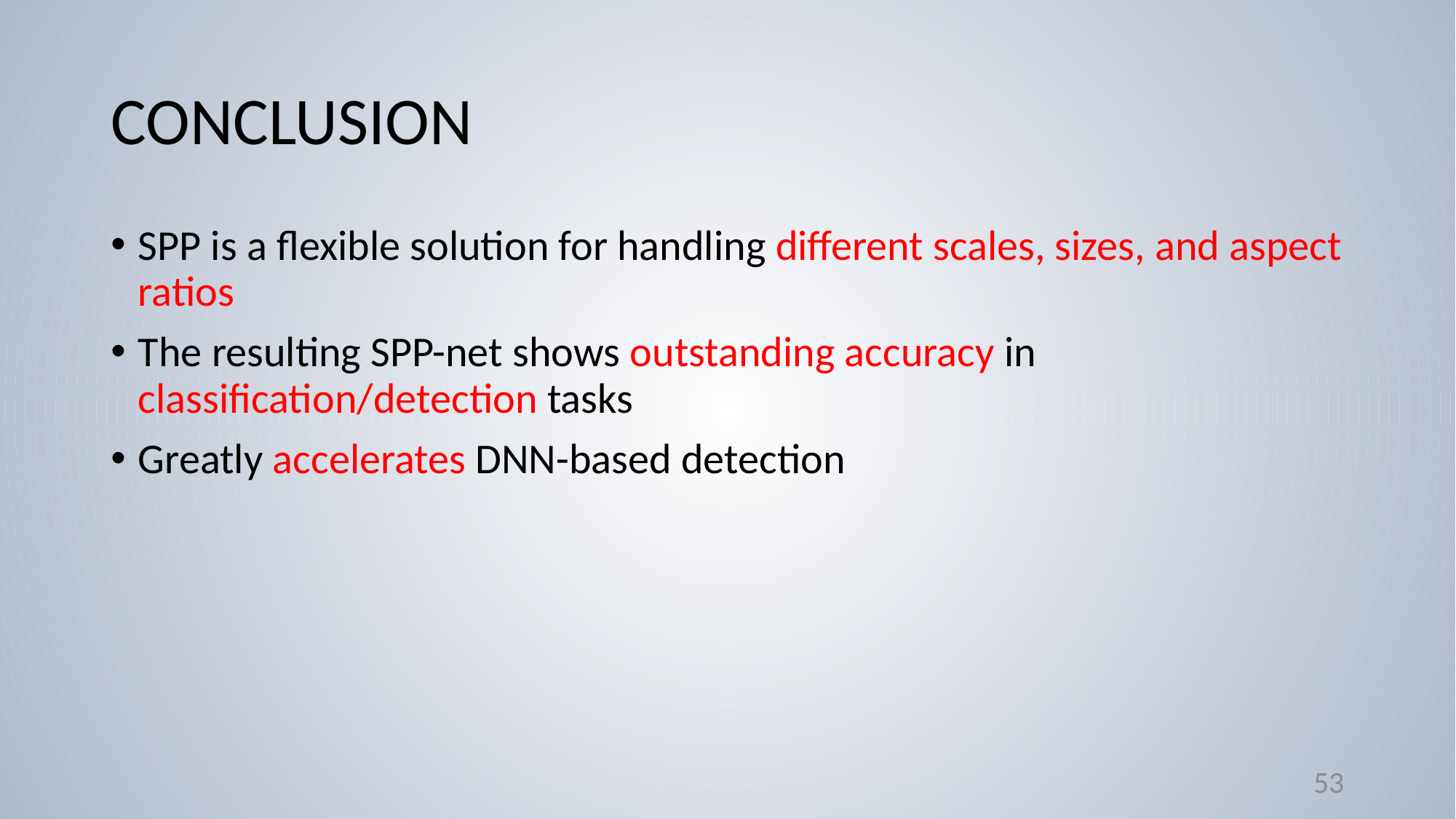

# CONCLUSION
SPP is a flexible solution for handling different scales, sizes, and aspect ratios
The resulting SPP-net shows outstanding accuracy in classification/detection tasks
Greatly accelerates DNN-based detection
53